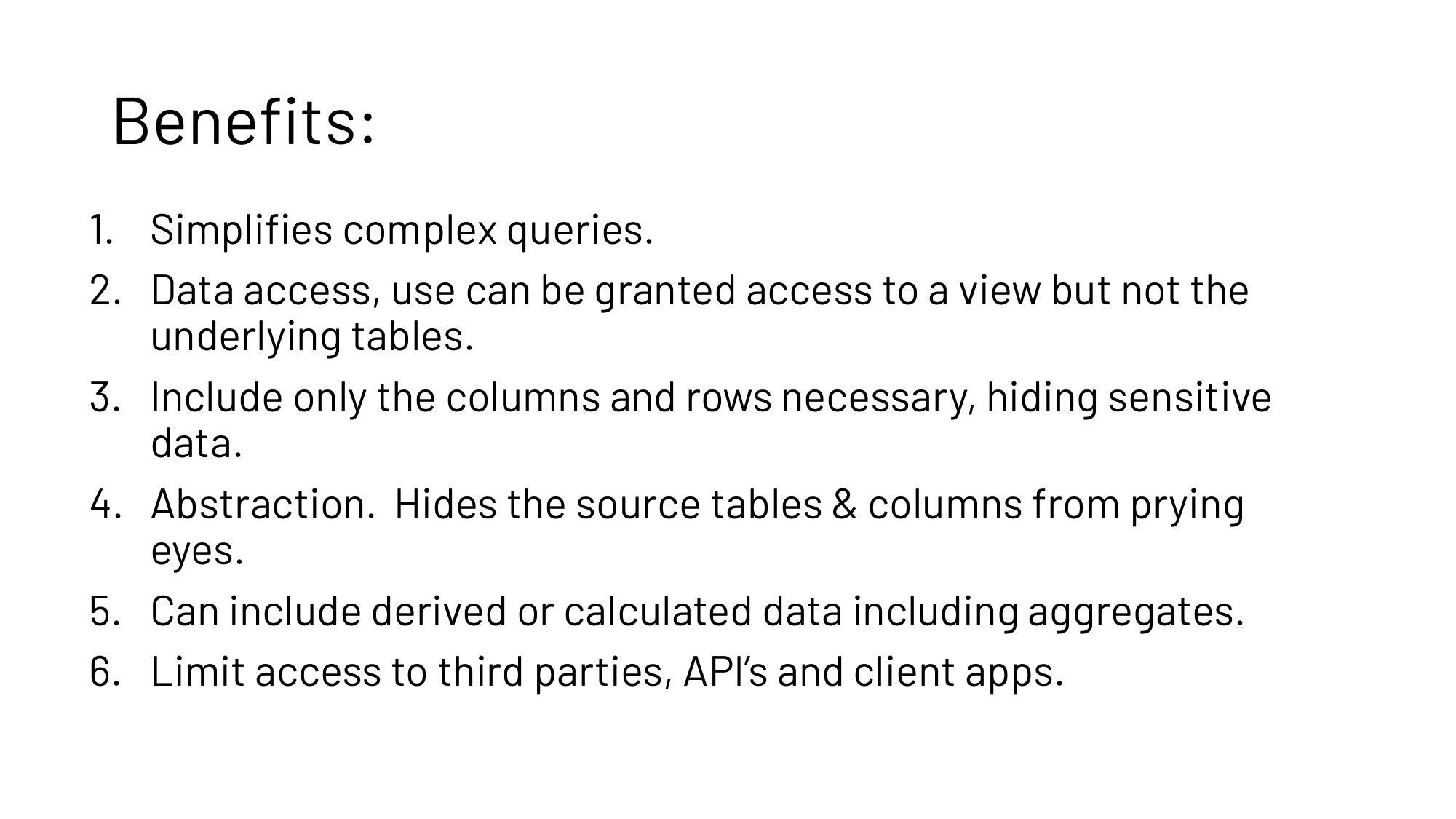

# Benefits:
Simplifies complex queries.
Data access, use can be granted access to a view but not the underlying tables.
Include only the columns and rows necessary, hiding sensitive data.
Abstraction.  Hides the source tables & columns from prying eyes.
Can include derived or calculated data including aggregates.
Limit access to third parties, API’s and client apps.